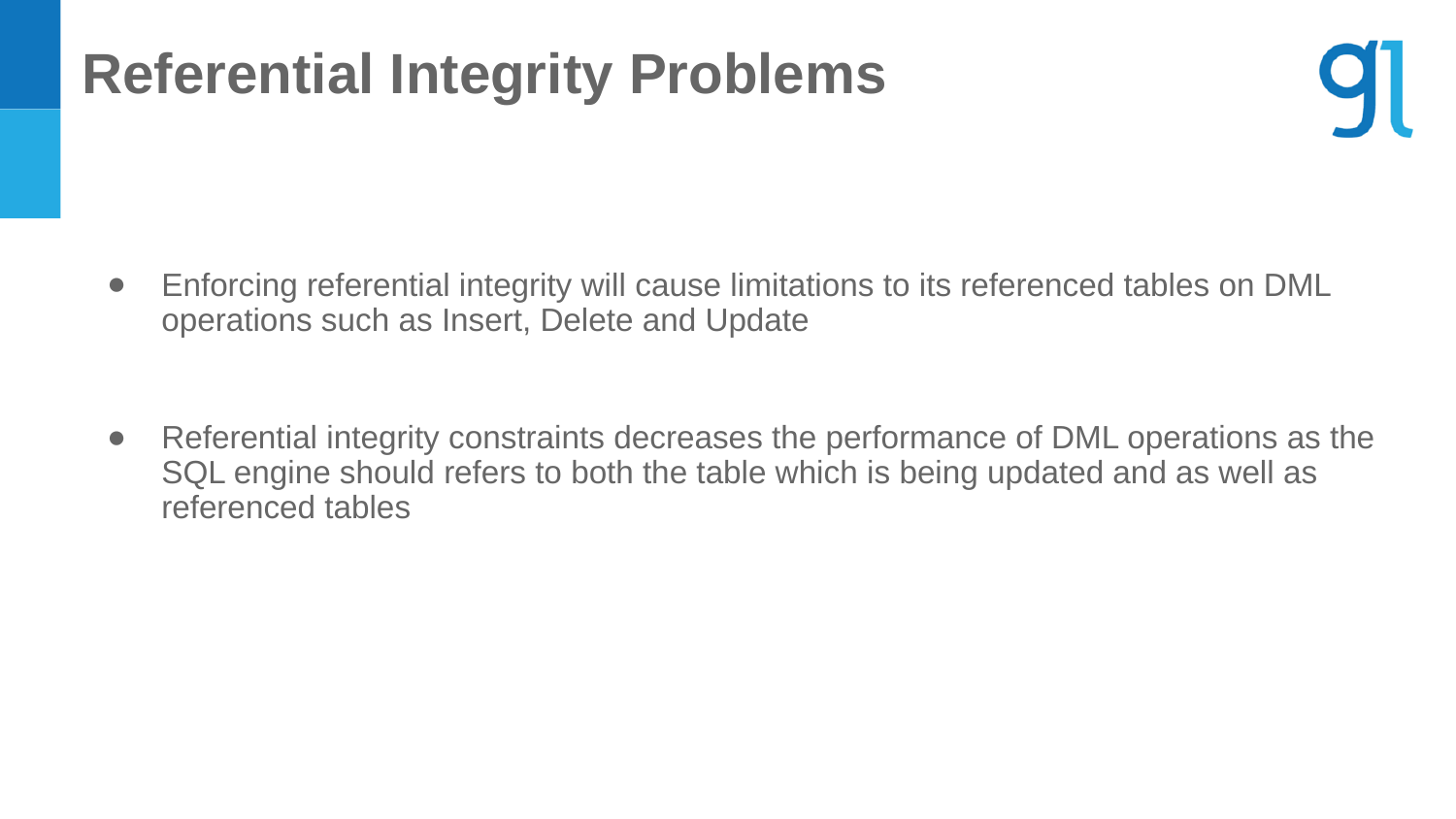

Referential Integrity Problems

Enforcing referential integrity will cause limitations to its referenced tables on DML operations such as Insert, Delete and Update

Referential integrity constraints decreases the performance of DML operations as the SQL engine should refers to both the table which is being updated and as well as referenced tables